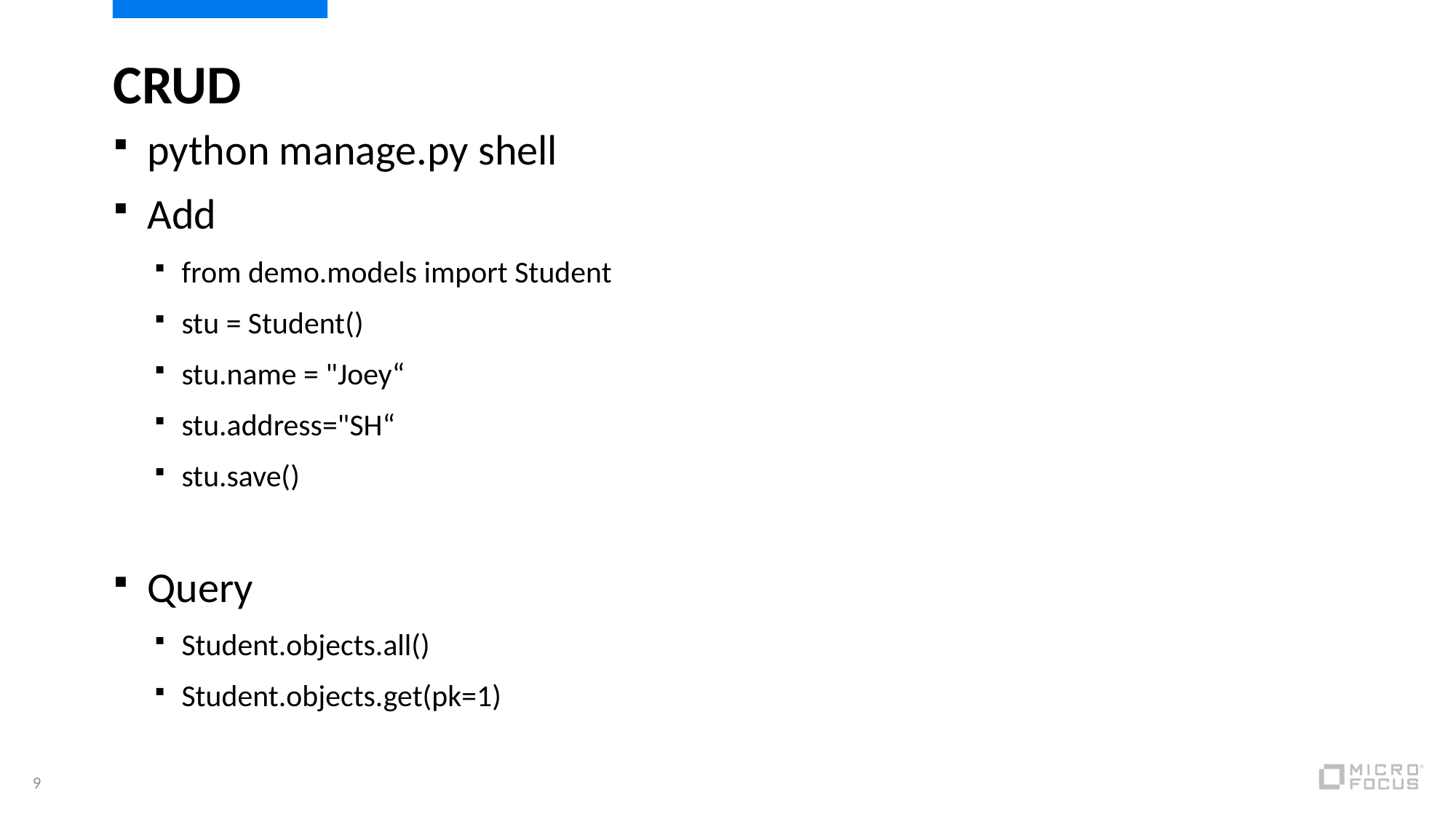

# CRUD
python manage.py shell
Add
from demo.models import Student
stu = Student()
stu.name = "Joey“
stu.address="SH“
stu.save()

Query
Student.objects.all()
Student.objects.get(pk=1)

9